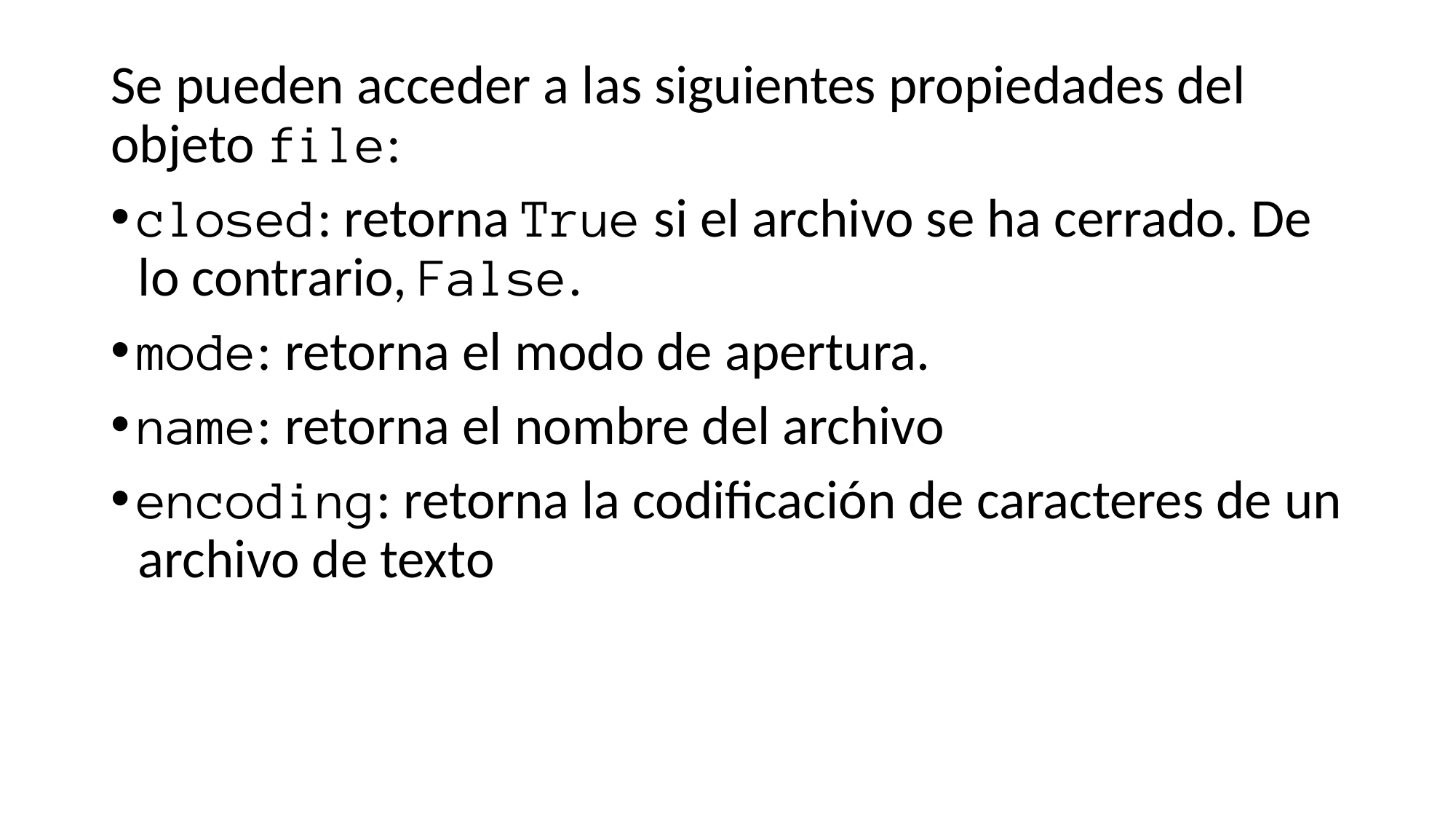

Se pueden acceder a las siguientes propiedades del objeto file:
closed: retorna True si el archivo se ha cerrado. De lo contrario, False.
mode: retorna el modo de apertura.
name: retorna el nombre del archivo
encoding: retorna la codificación de caracteres de un archivo de texto